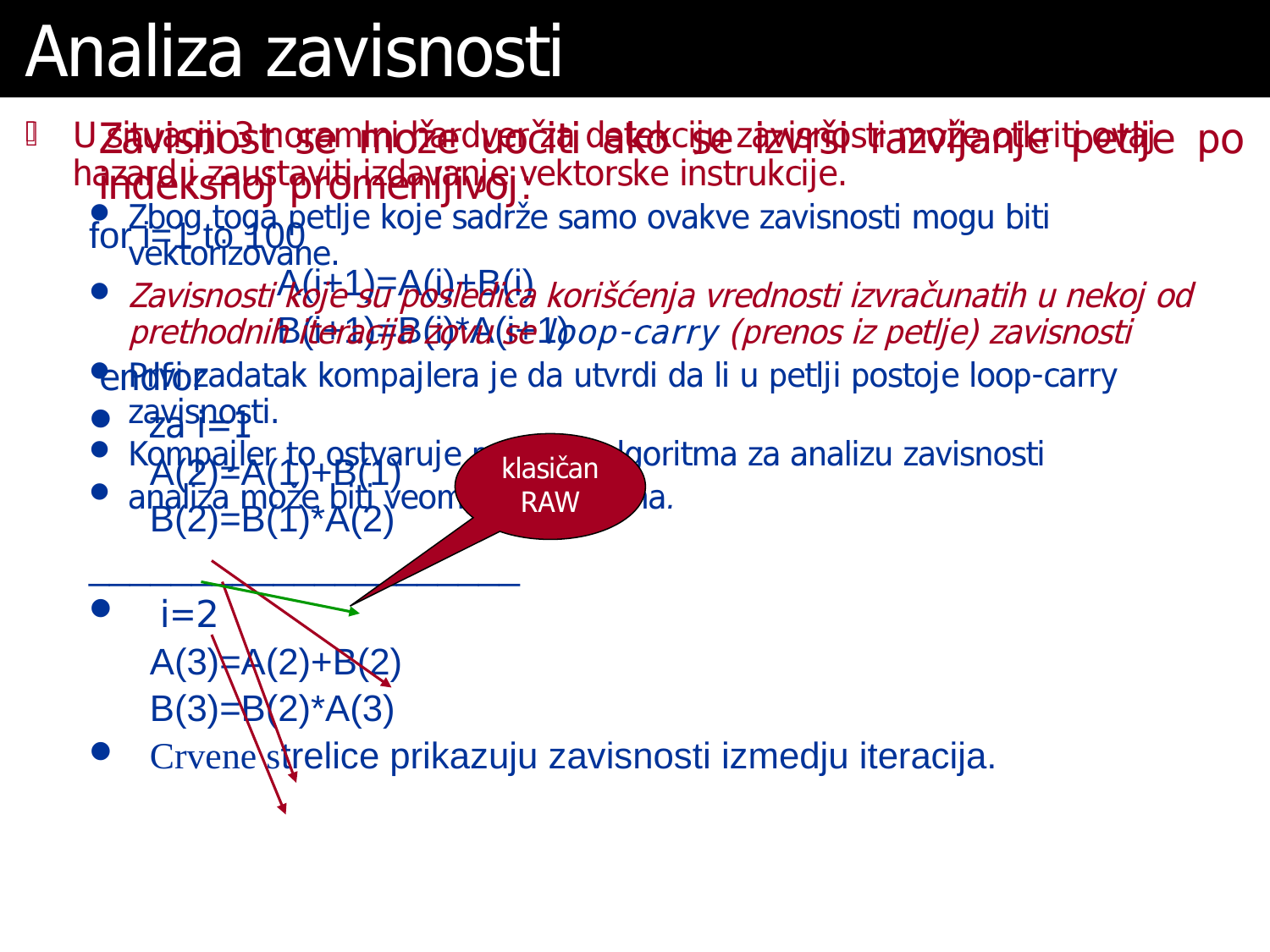

# Analiza zavisnosti
Zavisnost se može uočiti ako se izvrši razvijanje petlje po indeksnoj promenljivoj:
for i=1 to 100
		A(i+1)=A(i)+B(i)
		B(i+1)=B(i)*A(i+1)
 endfor
za i=1
	A(2)=A(1)+B(1)
	B(2)=B(1)*A(2)
_____________________
 i=2
	A(3)=A(2)+B(2)
	B(3)=B(2)*A(3)
Crvene strelice prikazuju zavisnosti izmedju iteracija.
U situaciji 3 noramlni hardver za detekciju zavisnosti može otkriti ovaj hazard i zaustaviti izdavanje vektorske instrukcije.
Zbog toga petlje koje sadrže samo ovakve zavisnosti mogu biti vektorizovane.
Zavisnosti koje su posledica korišćenja vrednosti izvračunatih u nekoj od prethodnih iteracija zovu se loop-carry (prenos iz petlje) zavisnosti
Prvi zadatak kompajlera je da utvrdi da li u petlji postoje loop-carry zavisnosti.
Kompajler to ostvaruje pomoću algoritma za analizu zavisnosti
analiza može biti veoma kompleksna.
klasičan RAW